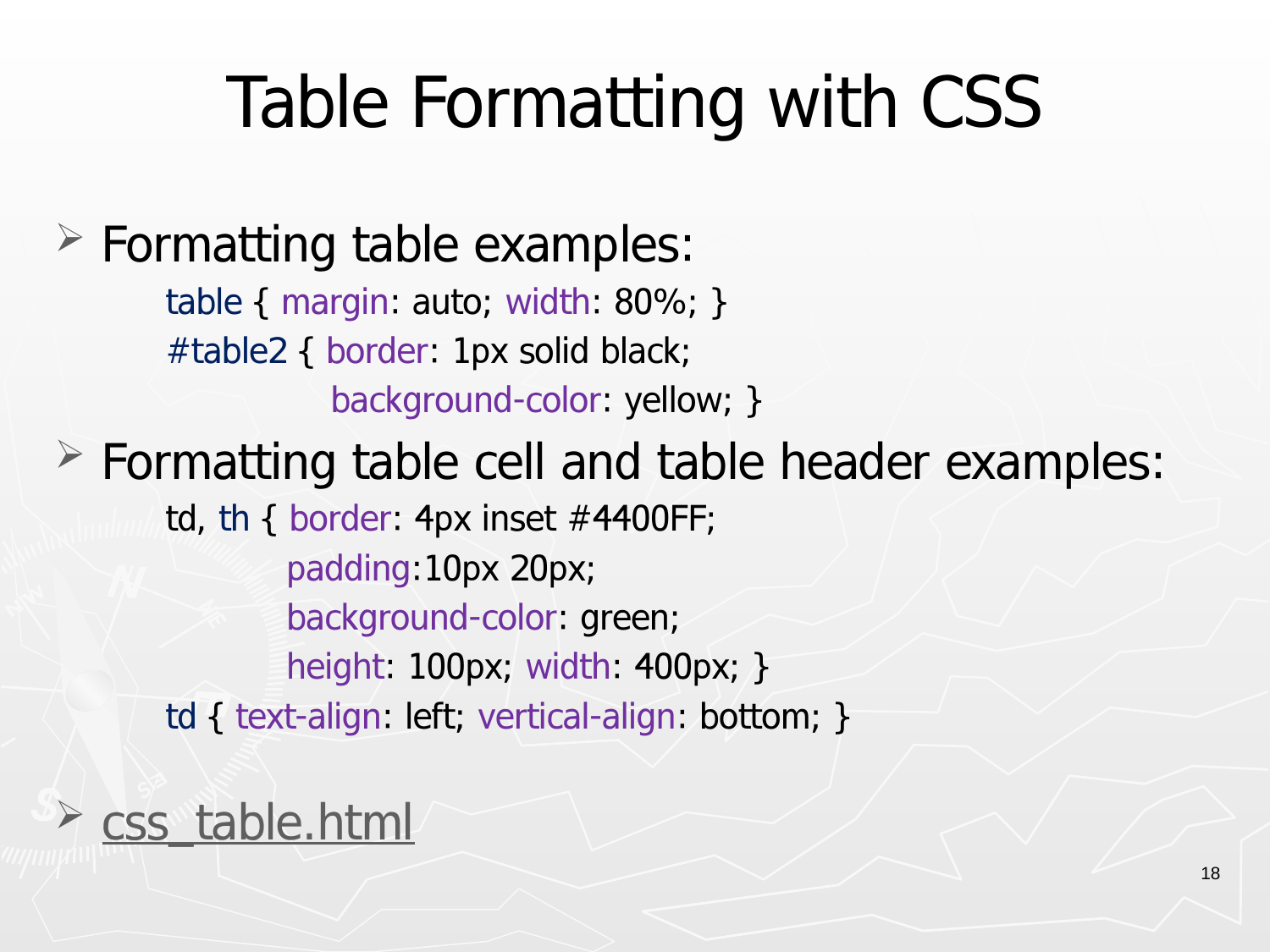

# Table Formatting with CSS
Formatting table examples:
table { margin: auto; width: 80%; }
#table2 { border: 1px solid black;
               background-color: yellow; }
Formatting table cell and table header examples:
td, th { border: 4px inset #4400FF;
           padding:10px 20px;
           background-color: green;
           height: 100px; width: 400px; }
td { text-align: left; vertical-align: bottom; }

css_table.html

18